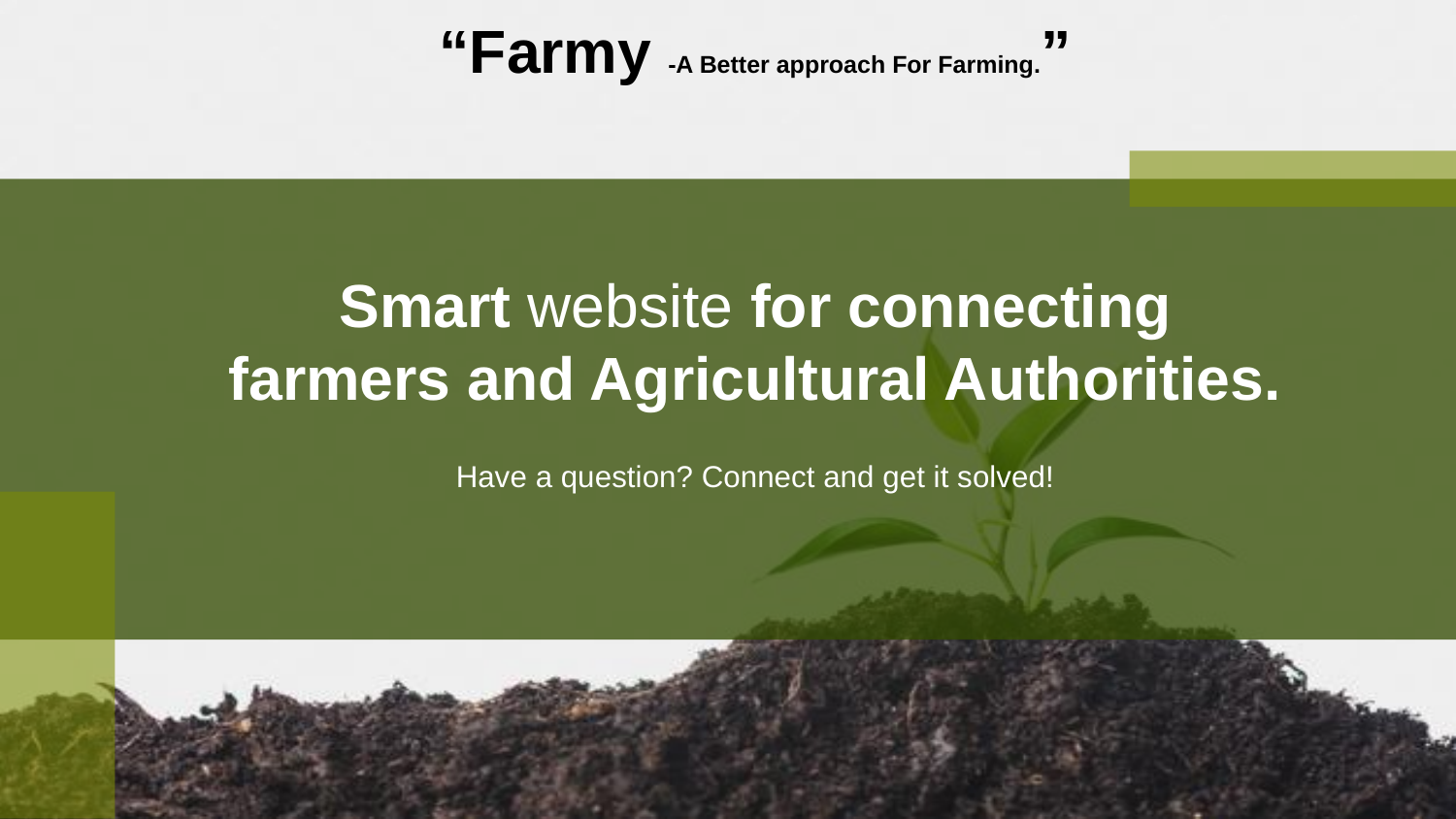

“Farmy -A Better approach For Farming.”

# Smart website for connecting farmers and Agricultural Authorities.
Have a question? Connect and get it solved!